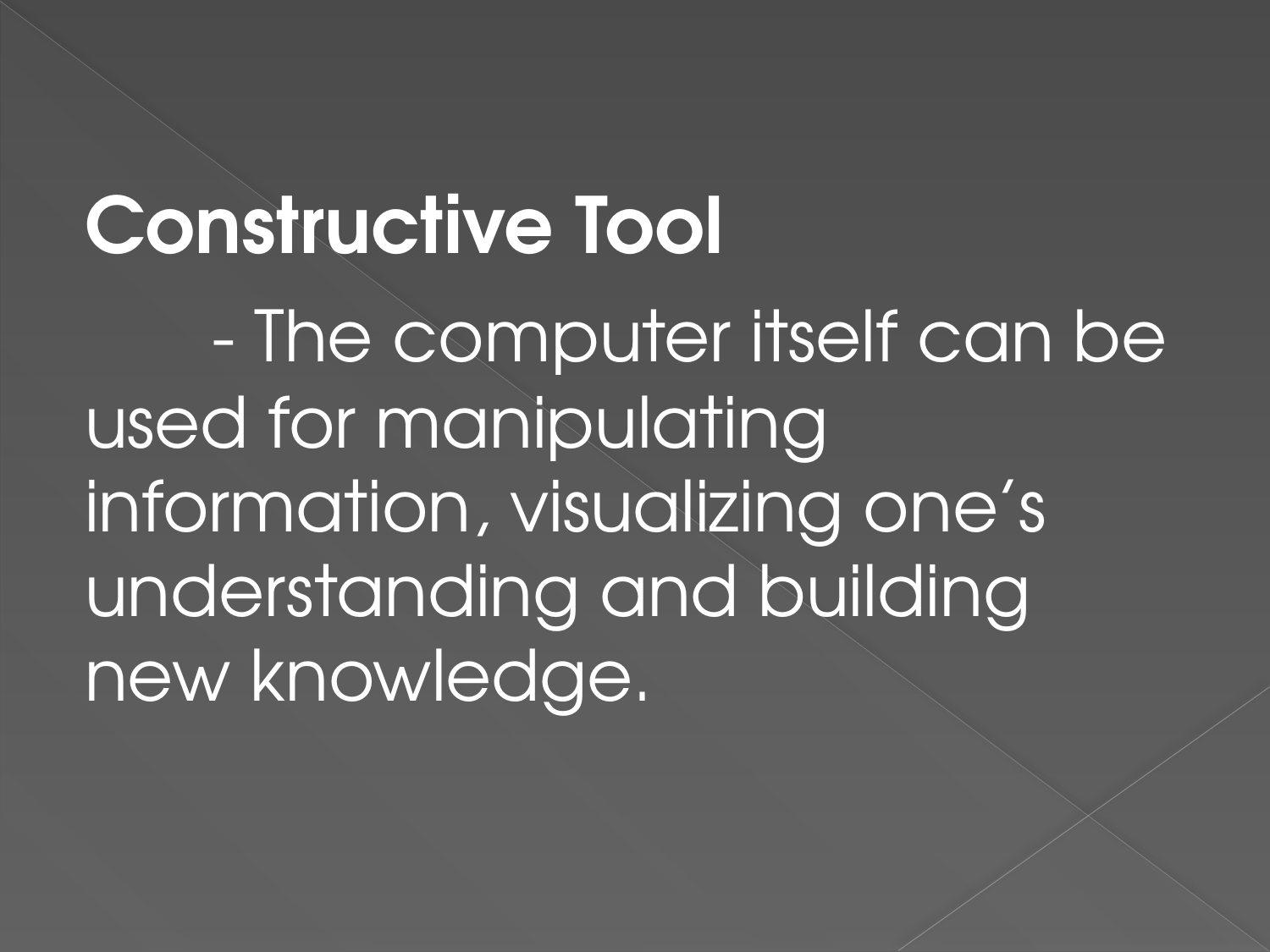

Constructive Tool
	- The computer itself can be used for manipulating information, visualizing one’s understanding and building new knowledge.